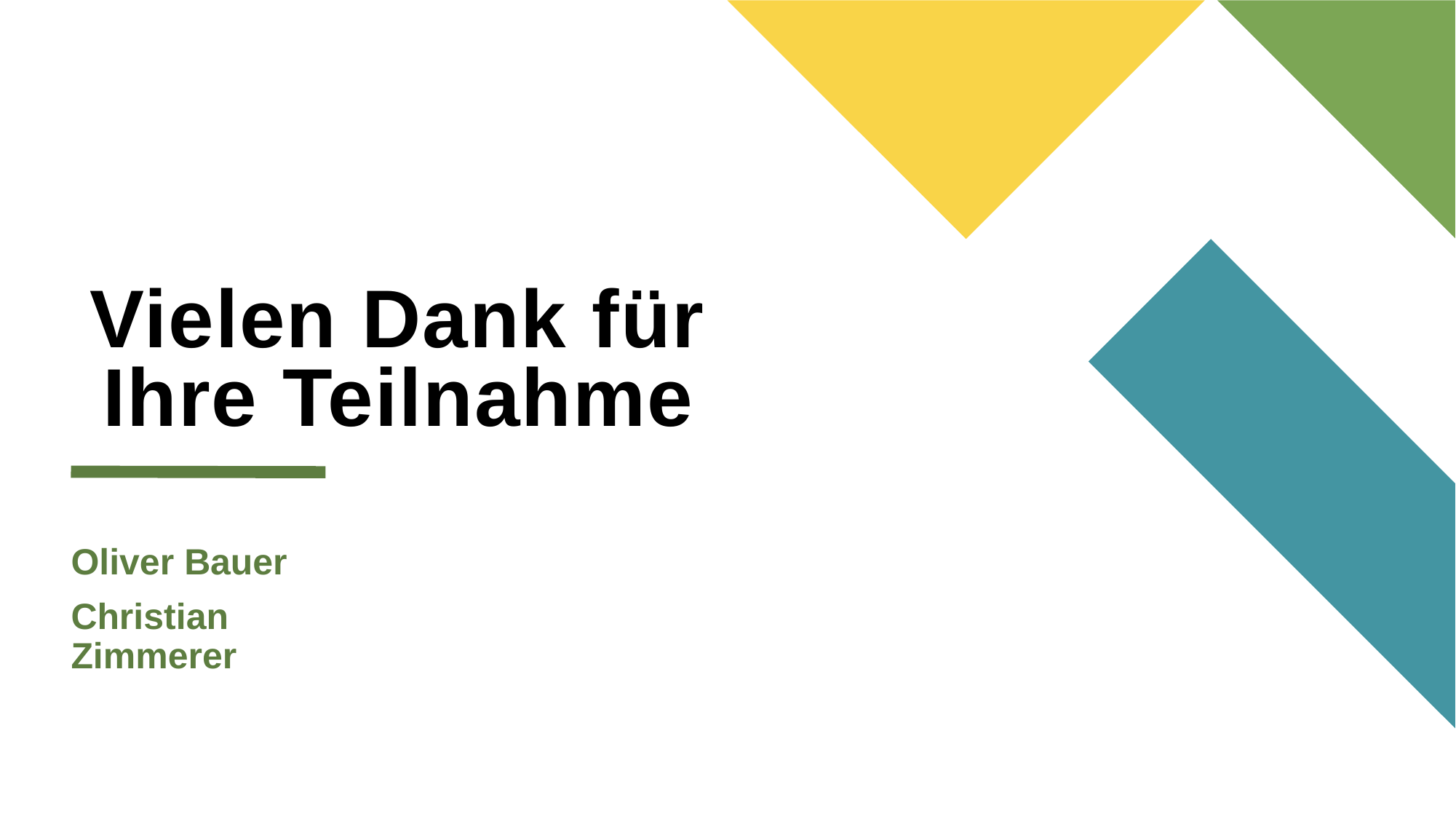

# Vielen Dank für Ihre Teilnahme
Oliver Bauer
Christian Zimmerer